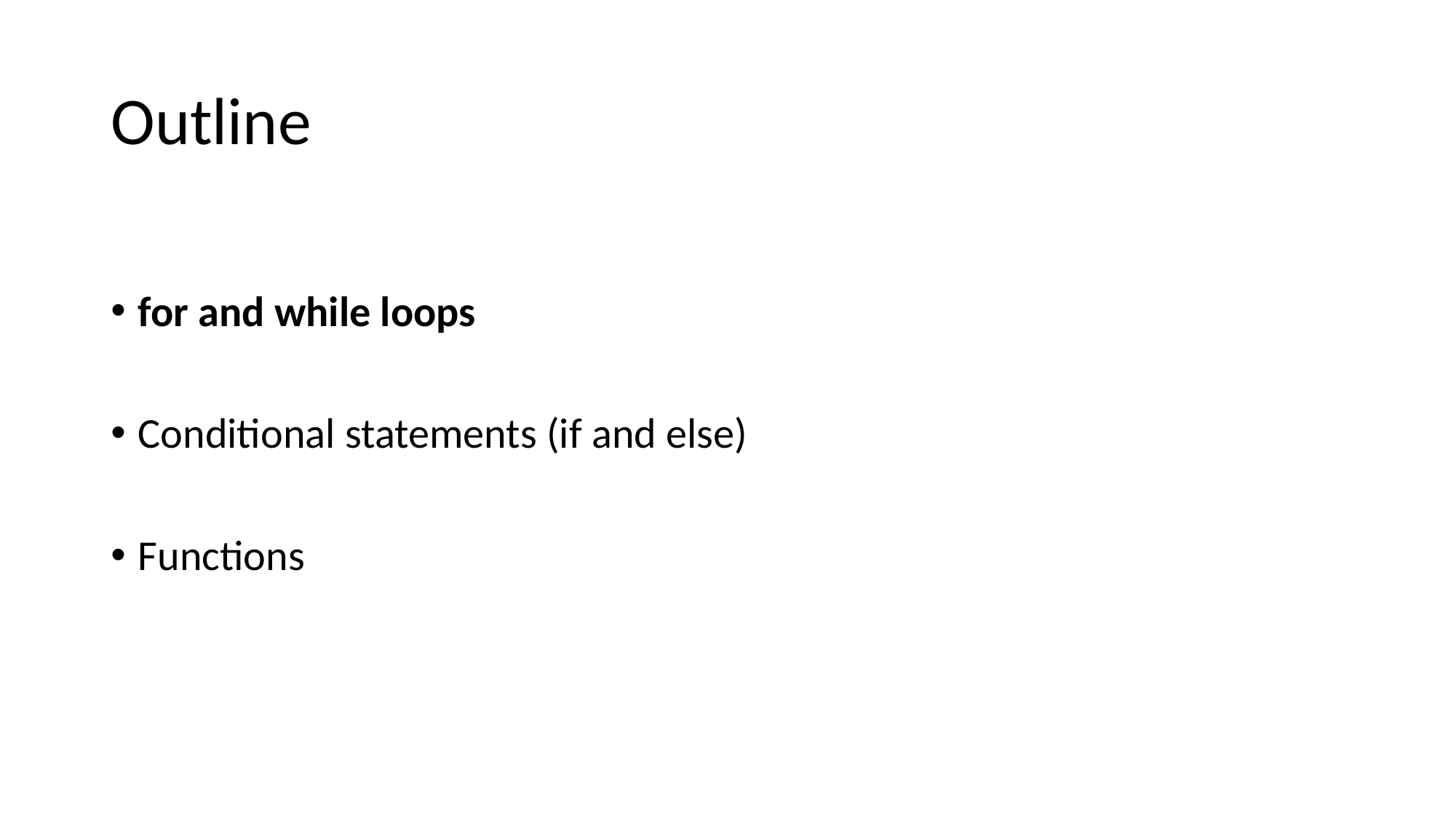

# Outline

for and while loops

Conditional statements (if and else)

Functions